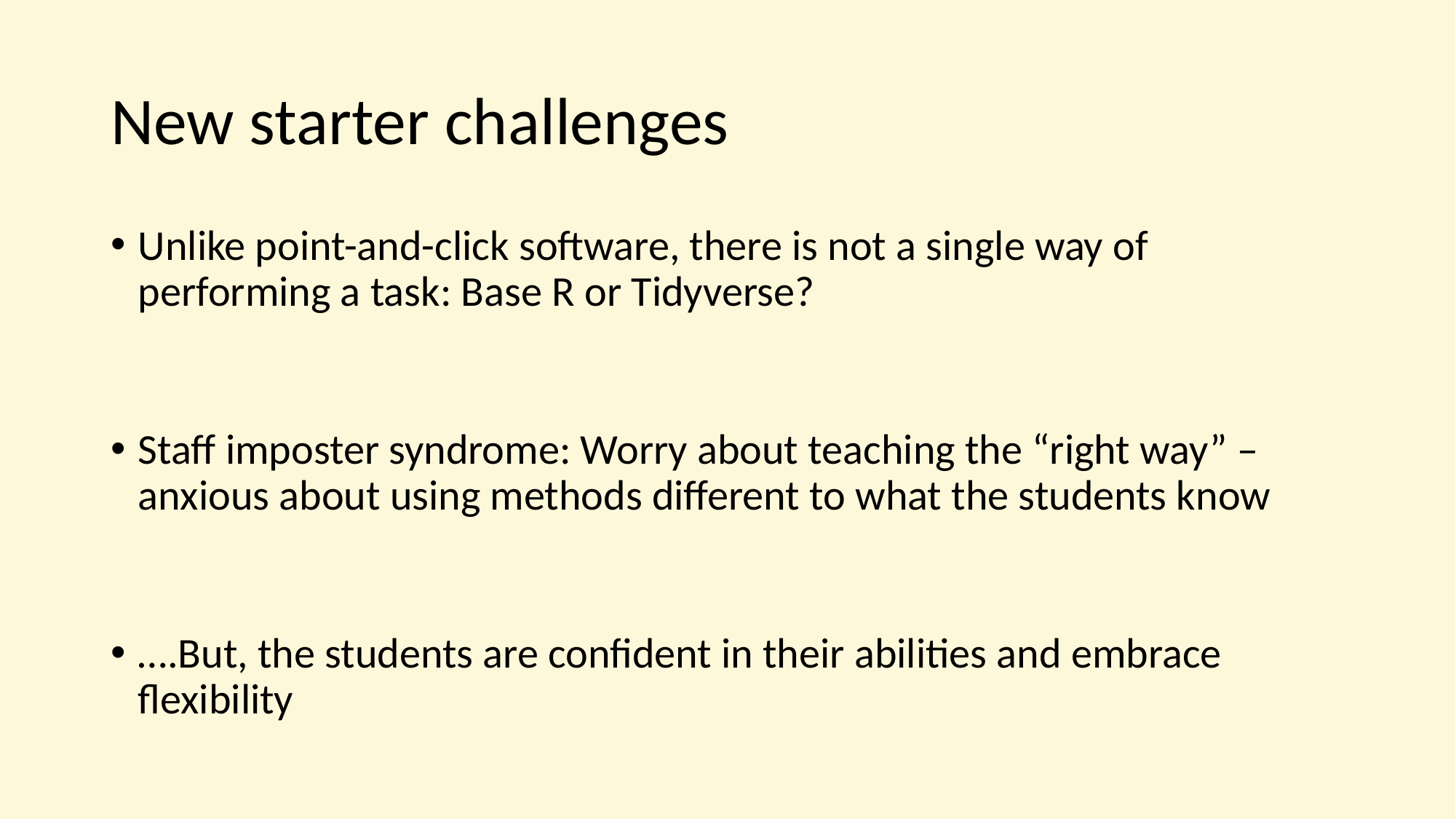

# New starter challenges
Unlike point-and-click software, there is not a single way of performing a task: Base R or Tidyverse?

Staff imposter syndrome: Worry about teaching the “right way” –anxious about using methods different to what the students know

….But, the students are confident in their abilities and embrace flexibility